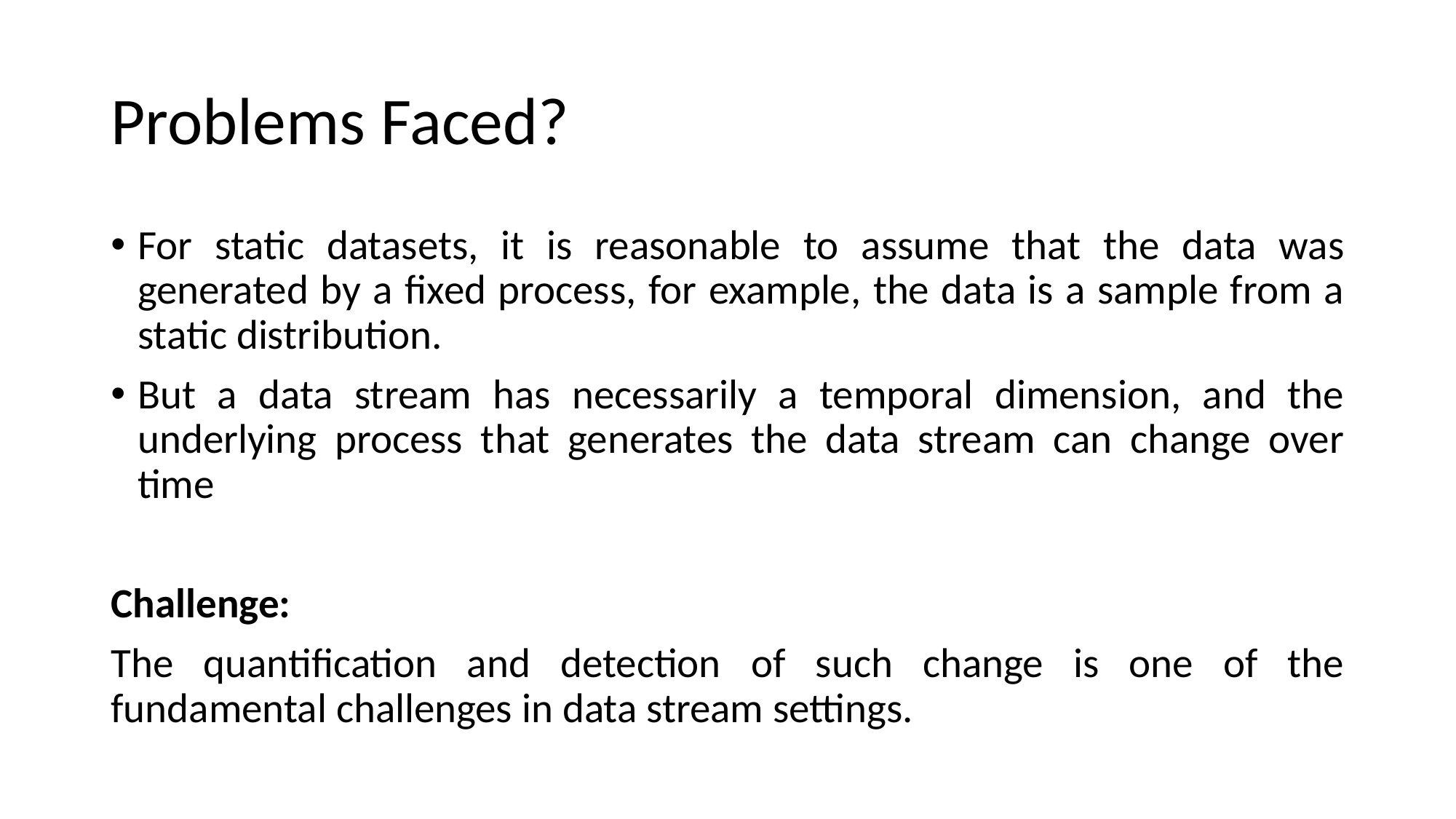

# Problems Faced?
For static datasets, it is reasonable to assume that the data was generated by a fixed process, for example, the data is a sample from a static distribution.
But a data stream has necessarily a temporal dimension, and the underlying process that generates the data stream can change over time

Challenge:
The quantification and detection of such change is one of the fundamental challenges in data stream settings.